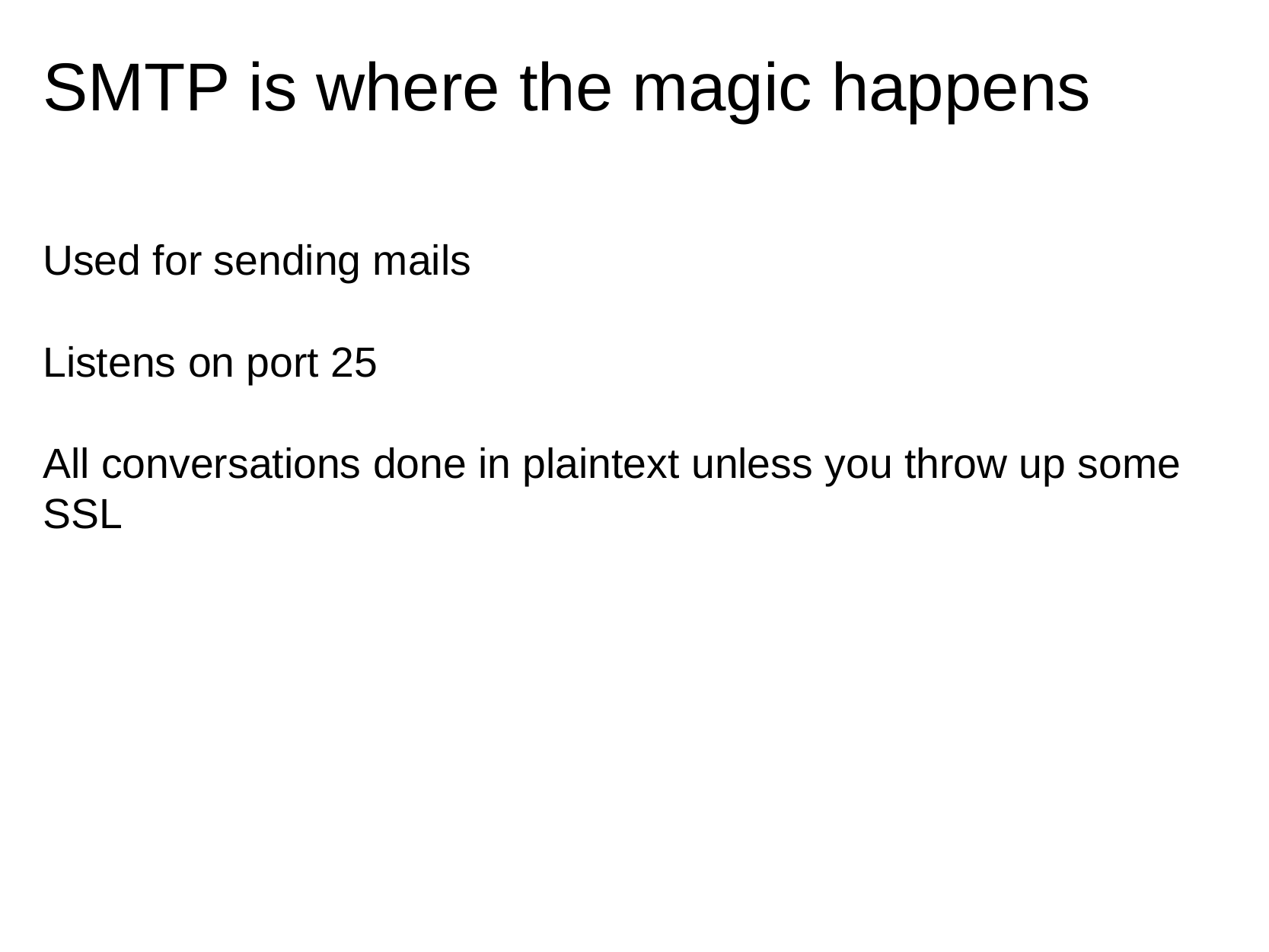

# SMTP is where the magic happens
Used for sending mails

Listens on port 25

All conversations done in plaintext unless you throw up some SSL